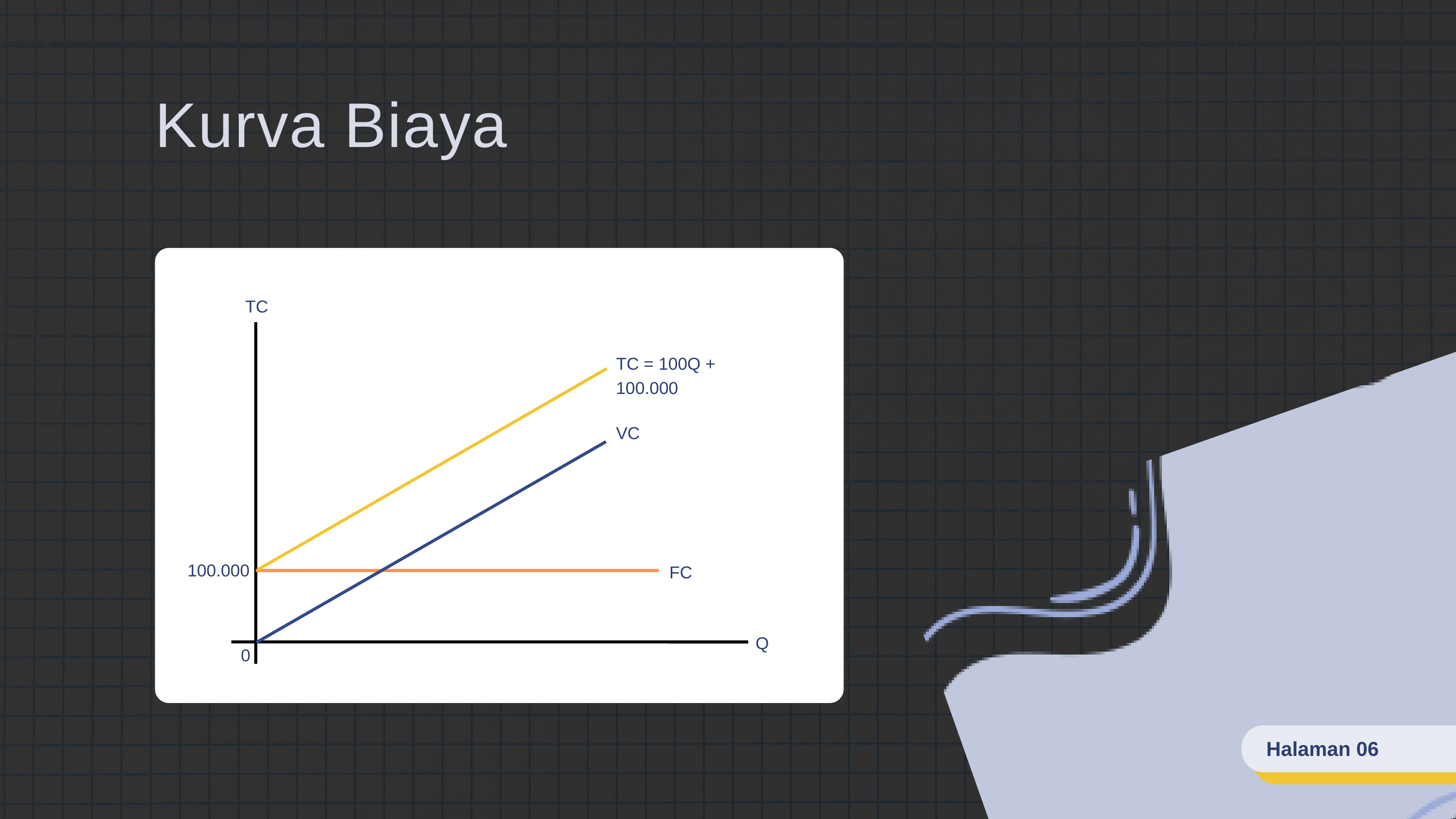

Kurva Biaya

TC

TC = 100Q + 100.000

VC

100.000
FC

Q
0

Halaman 06